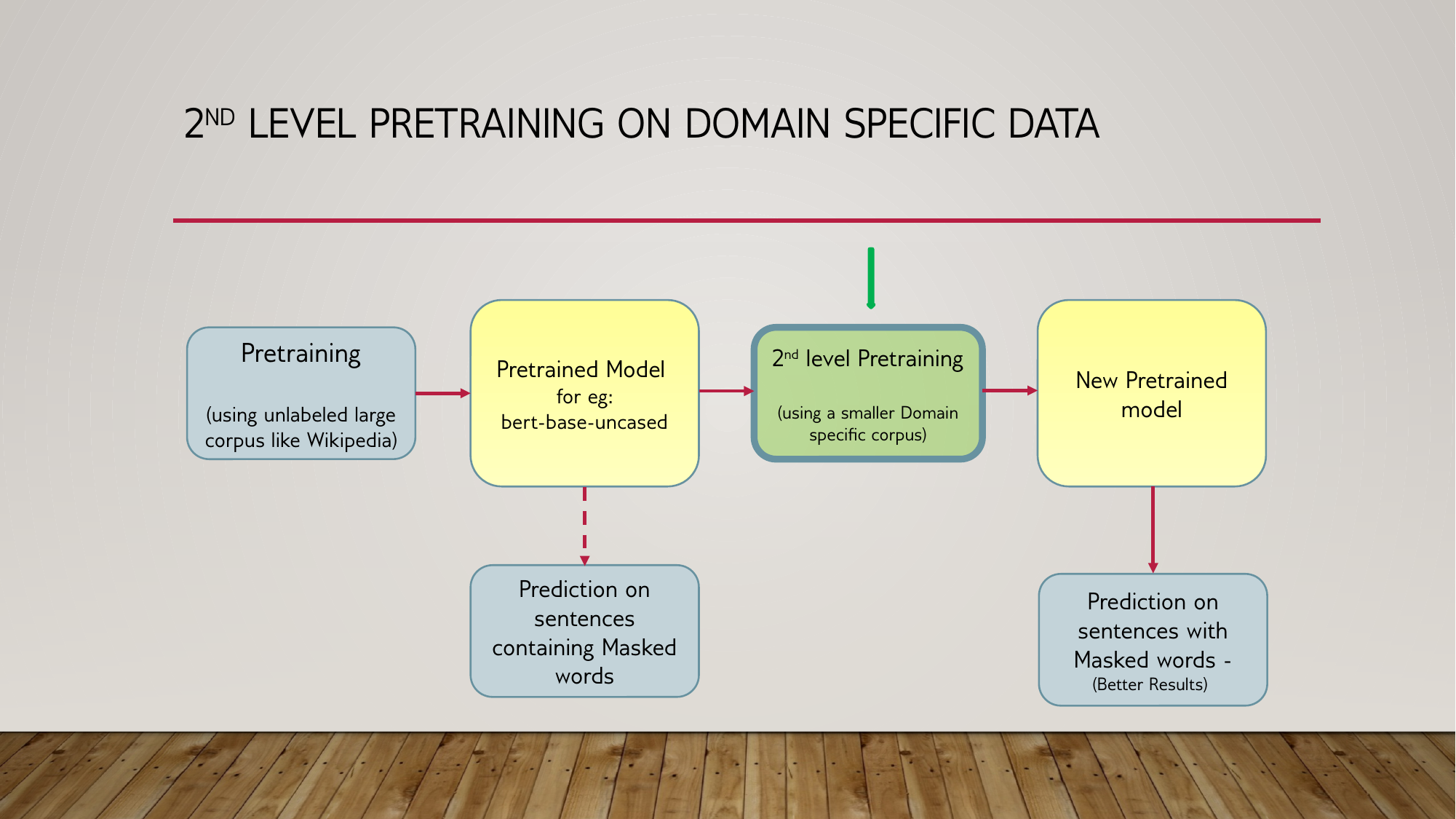

# 2nd level Pretraining on domain specific data

New Pretrained model
Pretrained Model
for eg:
bert-base-uncased
Pretraining

(using unlabeled large corpus like Wikipedia)
2nd level Pretraining

(using a smaller Domain specific corpus)
Prediction on sentences containing Masked words
Prediction on sentences with Masked words - (Better Results)